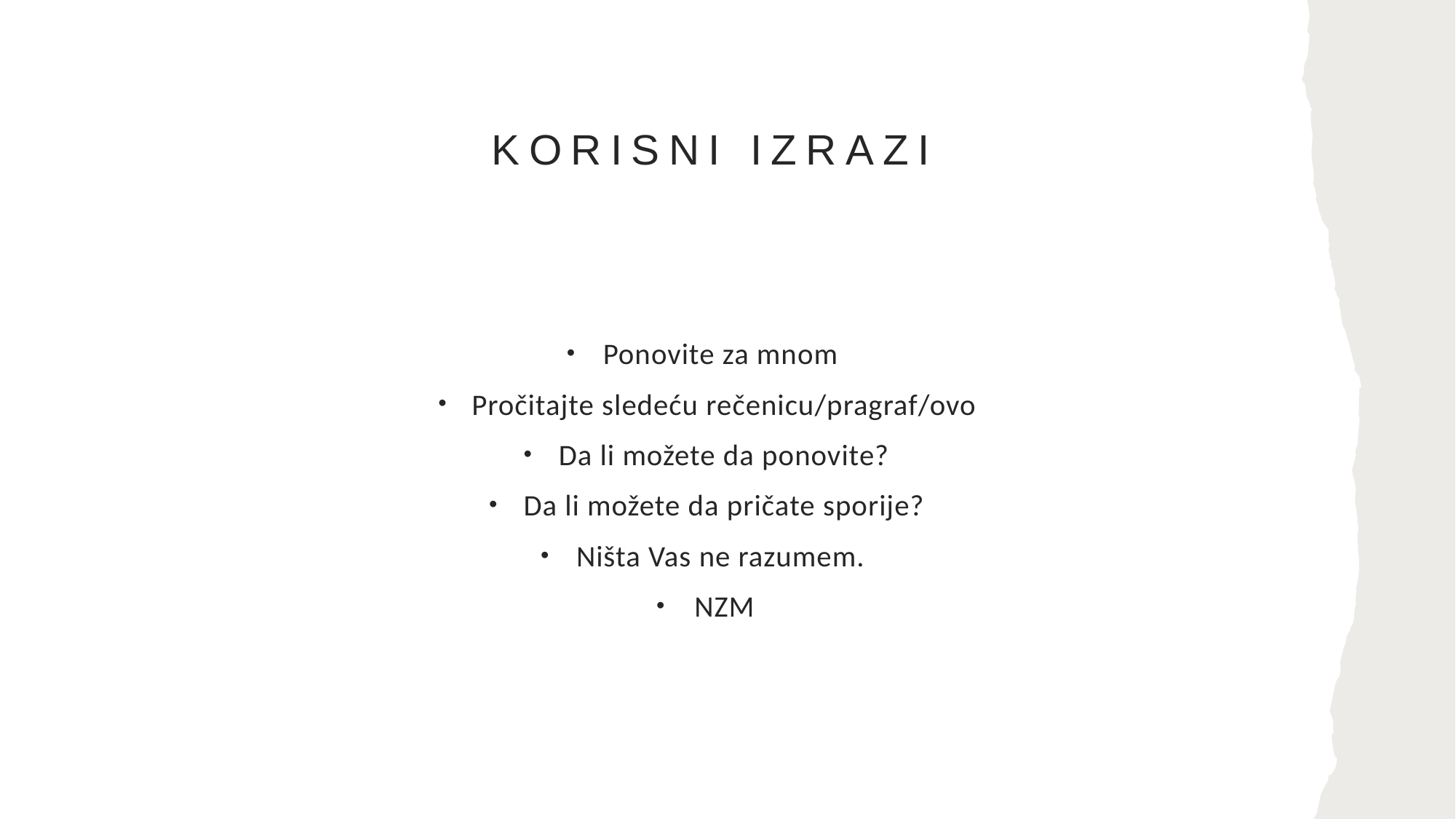

# Korisni izrazi
Ponovite za mnom
Pročitajte sledeću rečenicu/pragraf/ovo
Da li možete da ponovite?
Da li možete da pričate sporije?
Ništa Vas ne razumem.
NZM